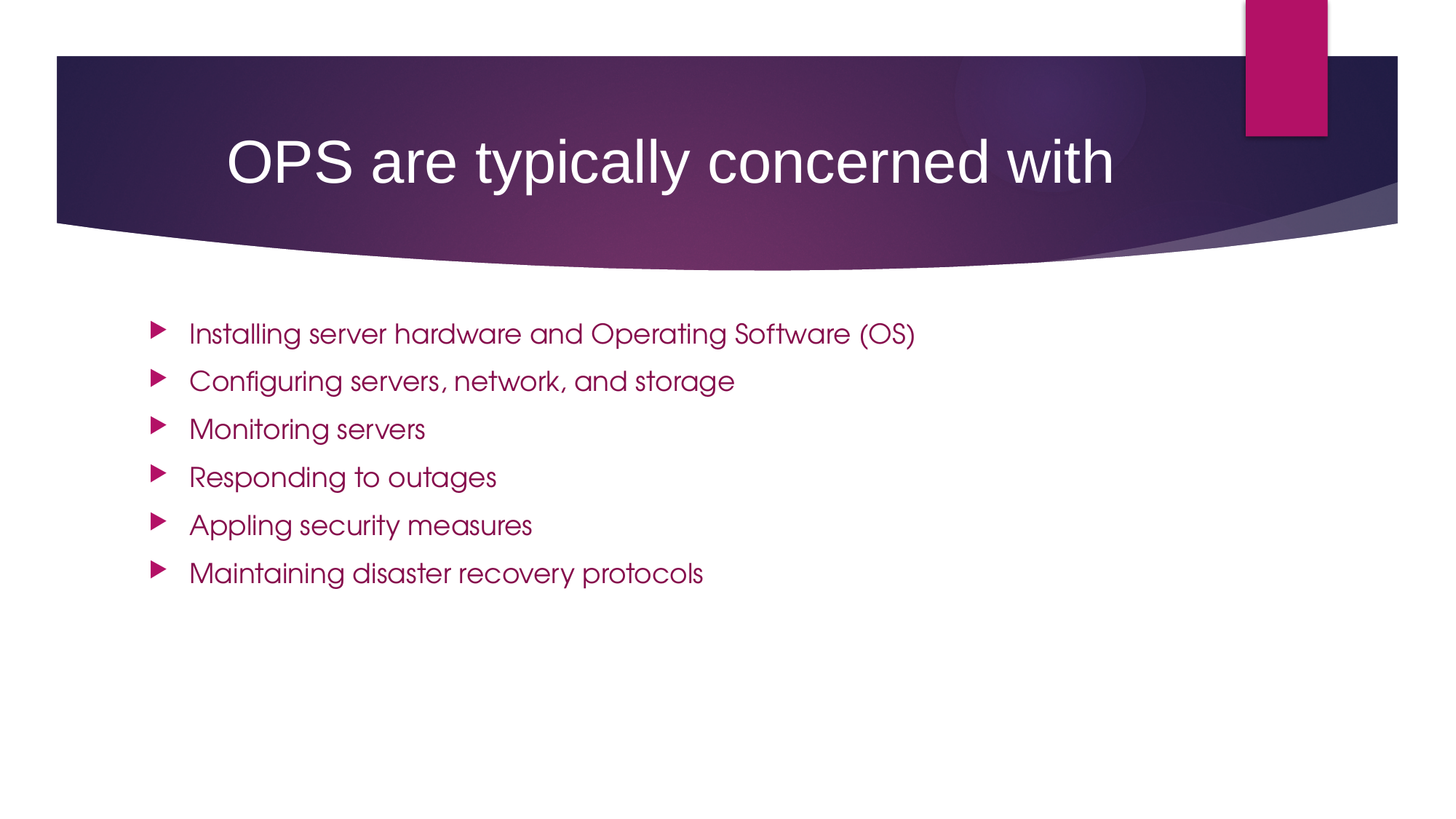

# OPS are typically concerned with
Installing server hardware and Operating Software (OS)
Configuring servers, network, and storage
Monitoring servers
Responding to outages
Appling security measures
Maintaining disaster recovery protocols